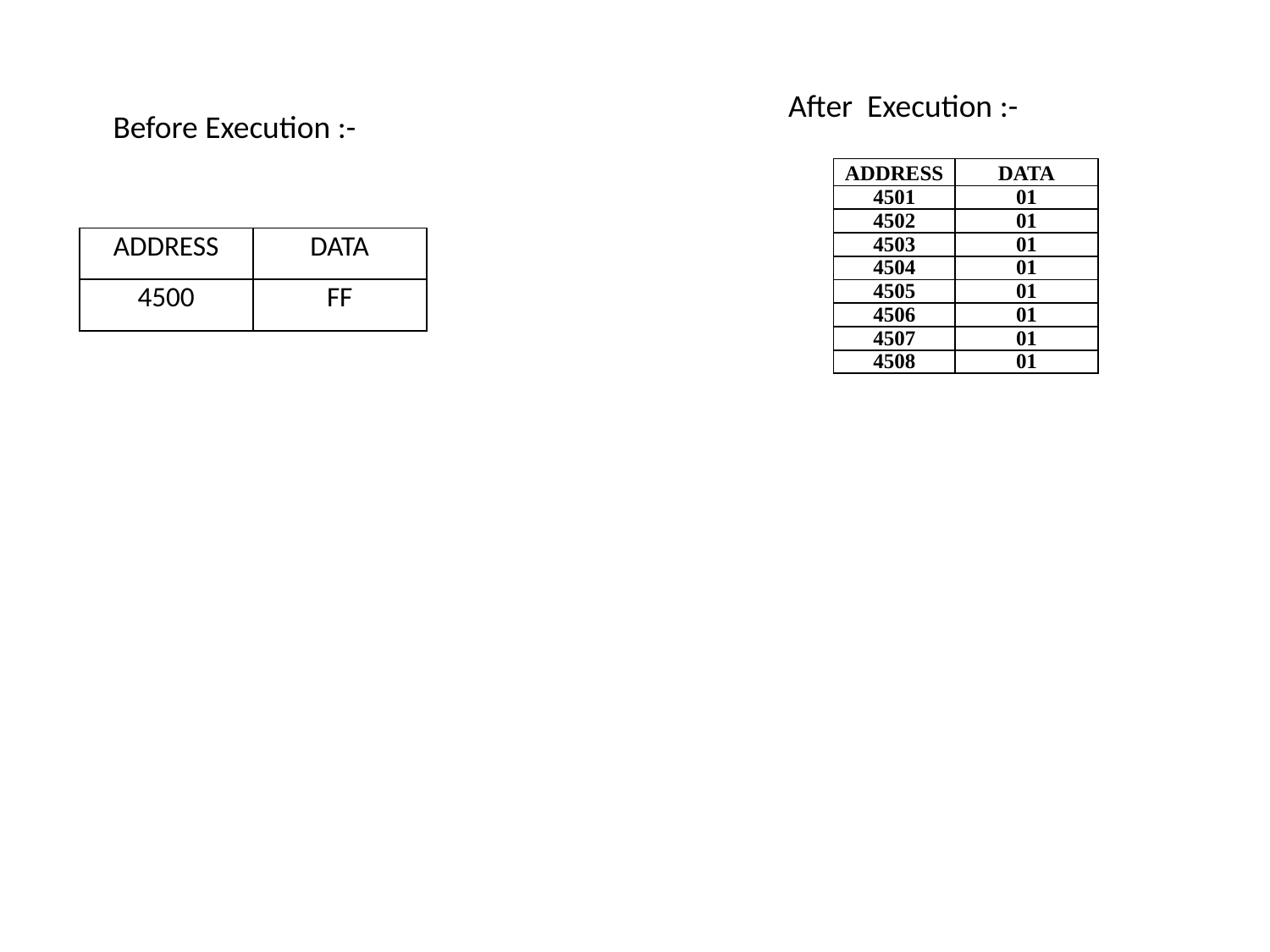

After  Execution :-
Before Execution :-
| ADDRESS | DATA |
| --- | --- |
| 4501 | 01 |
| 4502 | 01 |
| 4503 | 01 |
| 4504 | 01 |
| 4505 | 01 |
| 4506 | 01 |
| 4507 | 01 |
| 4508 | 01 |
| ADDRESS | DATA |
| --- | --- |
| 4500 | FF |